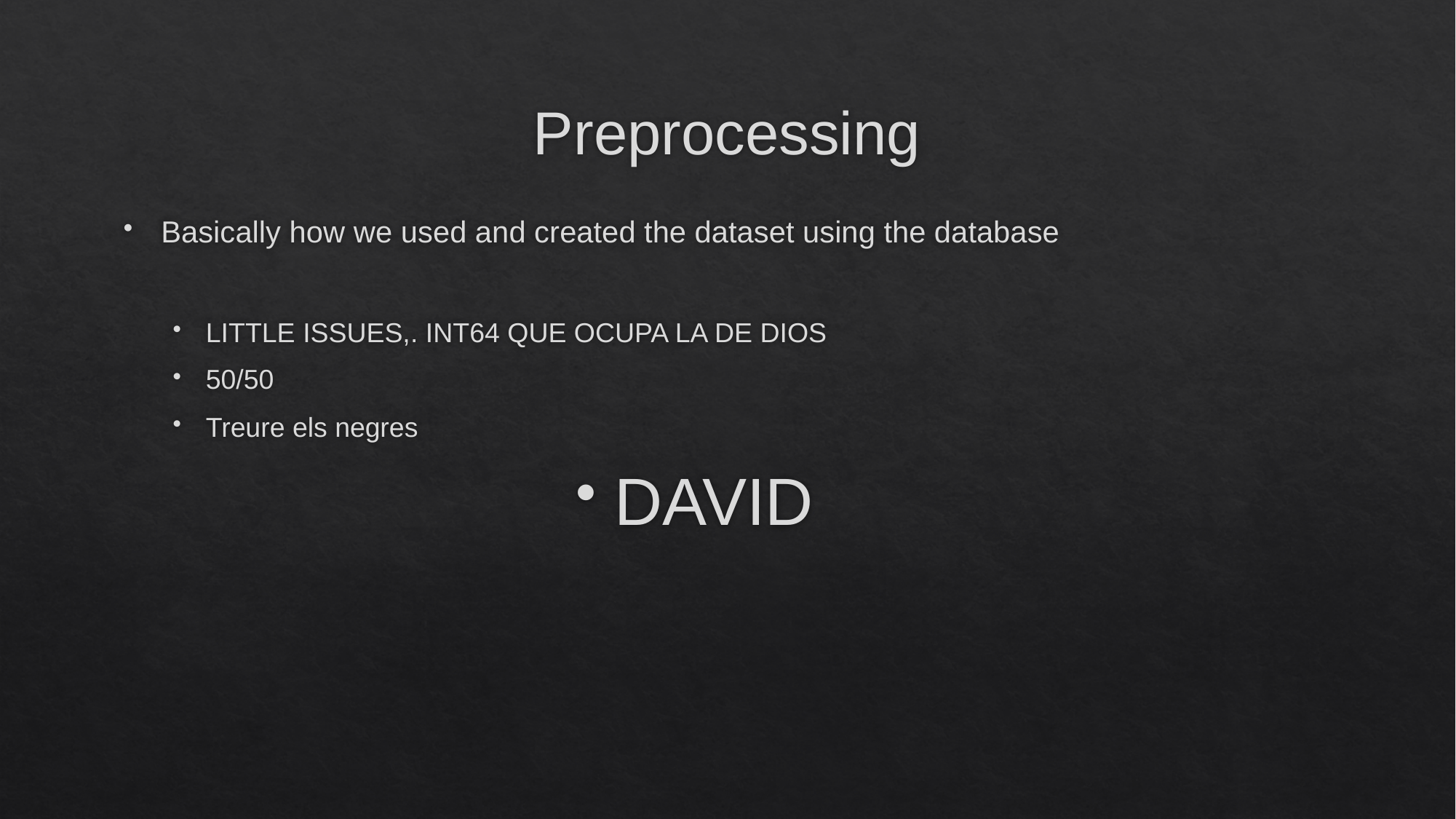

# Preprocessing
Basically how we used and created the dataset using the database

LITTLE ISSUES,. INT64 QUE OCUPA LA DE DIOS
50/50
Treure els negres
DAVID